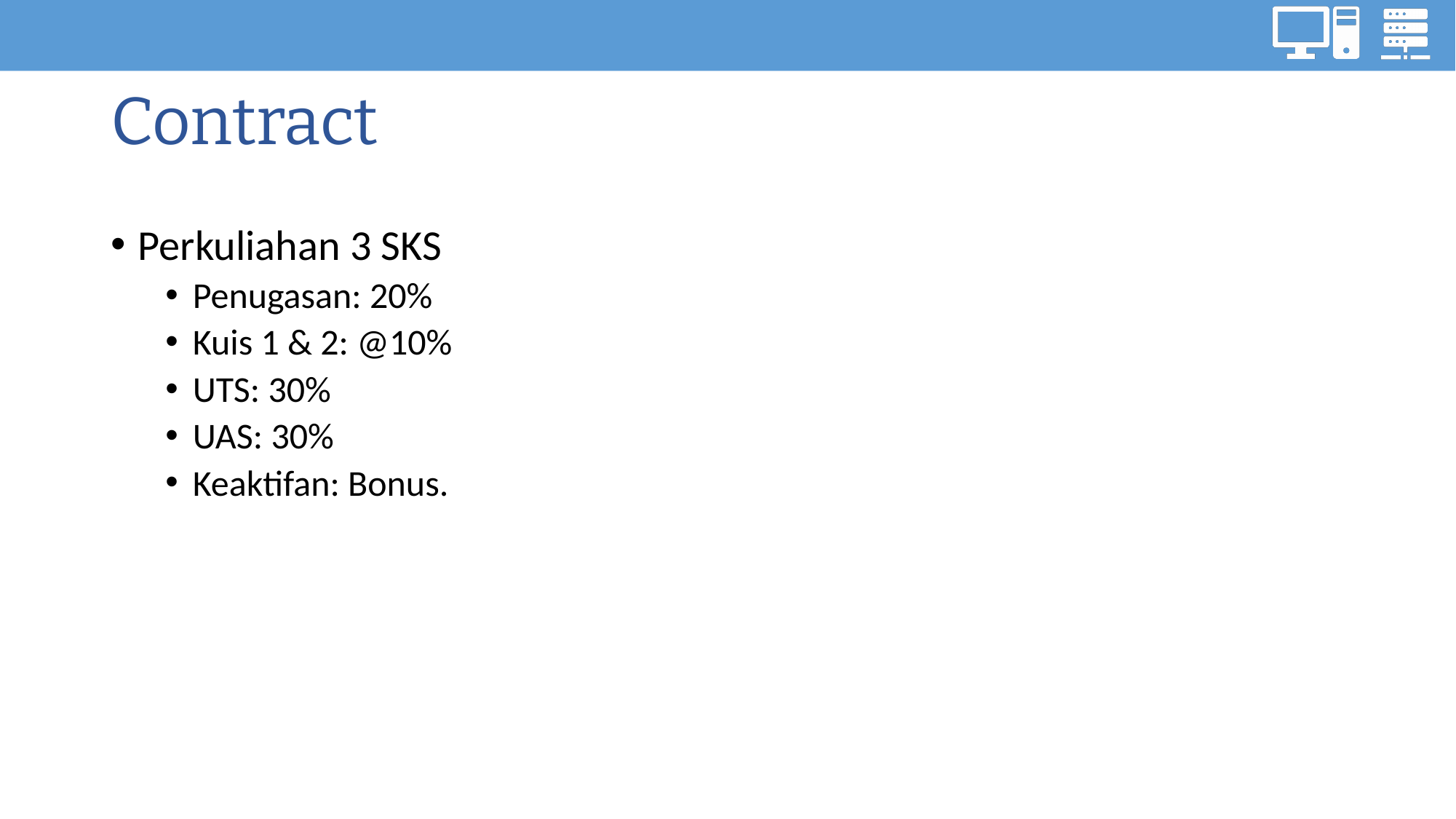

# Contract
Perkuliahan 3 SKS
Penugasan: 20%
Kuis 1 & 2: @10%
UTS: 30%
UAS: 30%
Keaktifan: Bonus.